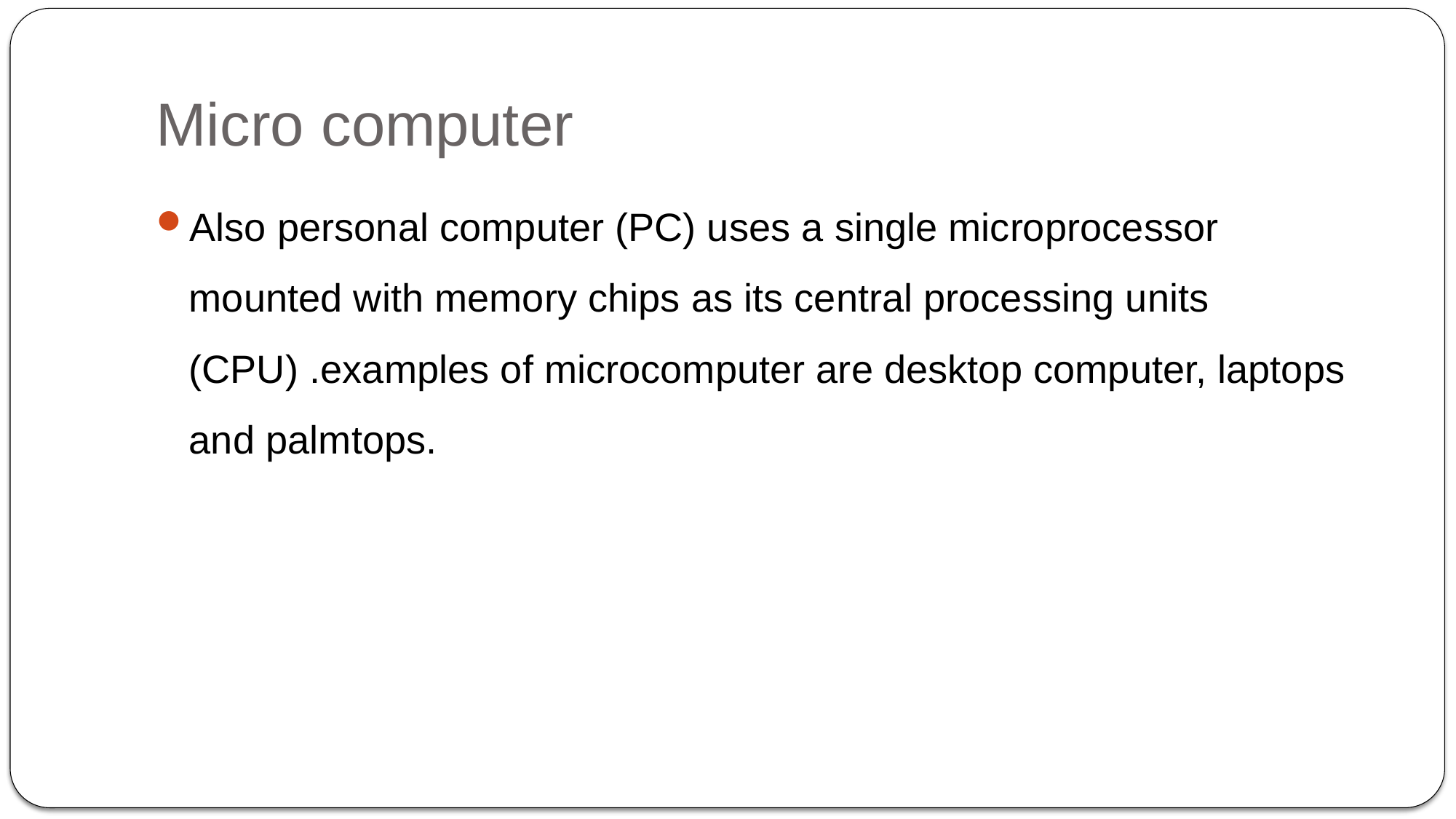

# Micro computer
Also personal computer (PC) uses a single microprocessor mounted with memory chips as its central processing units (CPU) .examples of microcomputer are desktop computer, laptops and palmtops.